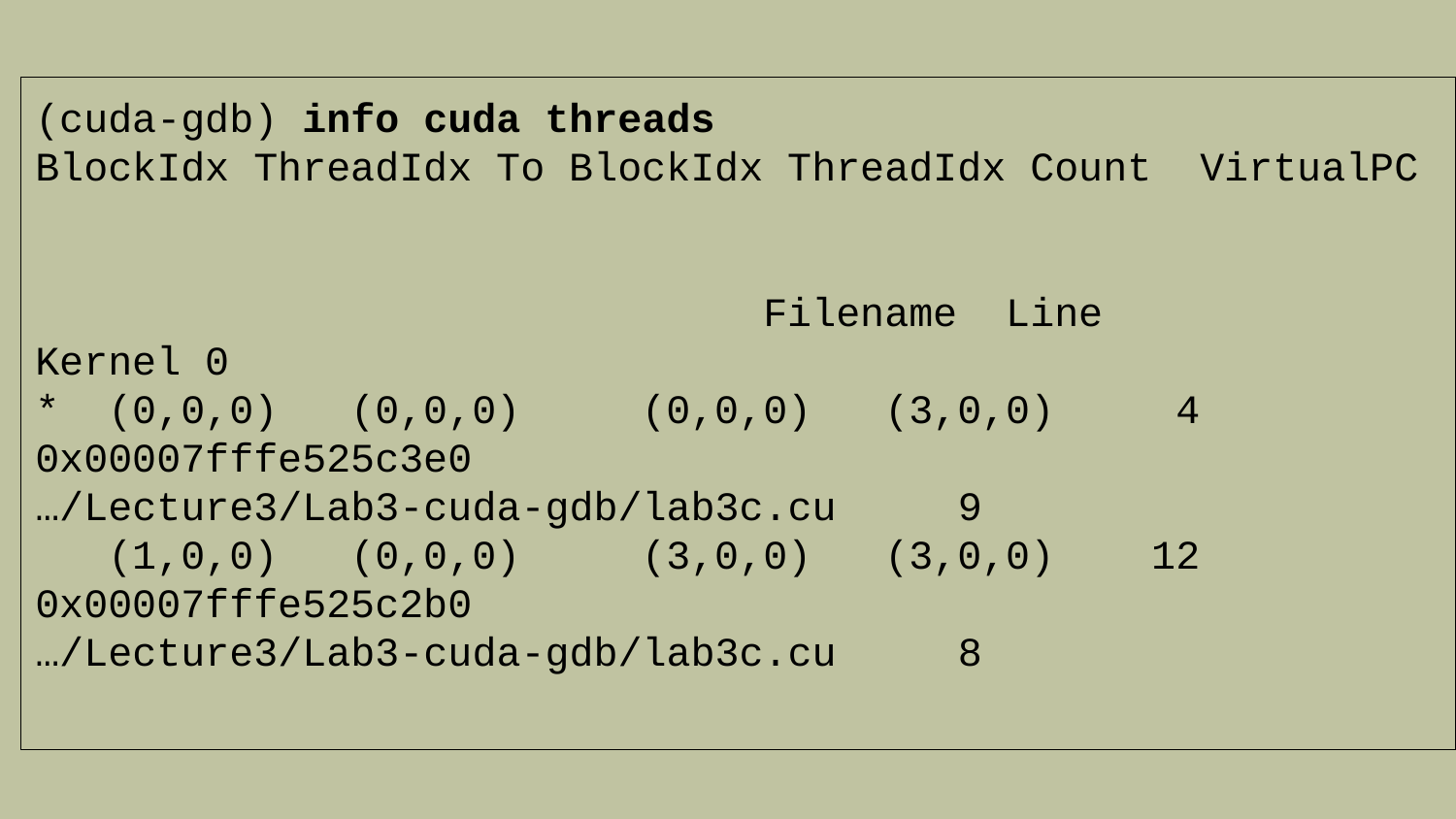

(cuda-gdb) info cuda threads
BlockIdx ThreadIdx To BlockIdx ThreadIdx Count  VirtualPC
 														Filename  Line
Kernel 0
*  (0,0,0)   (0,0,0)     (0,0,0)   (3,0,0)     4 0x00007fffe525c3e0
…/Lecture3/Lab3-cuda-gdb/lab3c.cu     9
   (1,0,0)   (0,0,0)     (3,0,0)   (3,0,0)    12 0x00007fffe525c2b0
…/Lecture3/Lab3-cuda-gdb/lab3c.cu     8